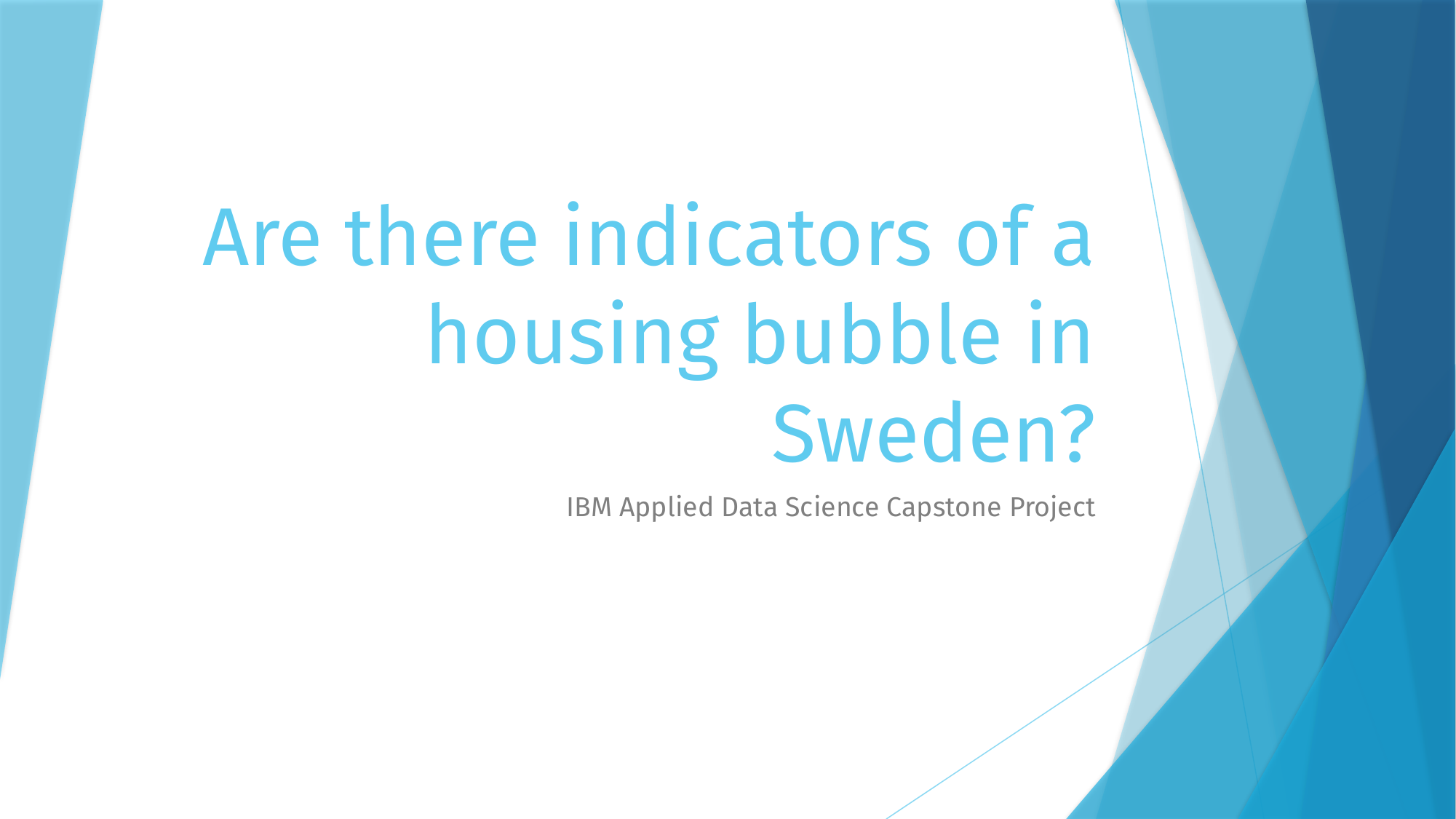

# Are there indicators of a housing bubble in Sweden?
IBM Applied Data Science Capstone Project